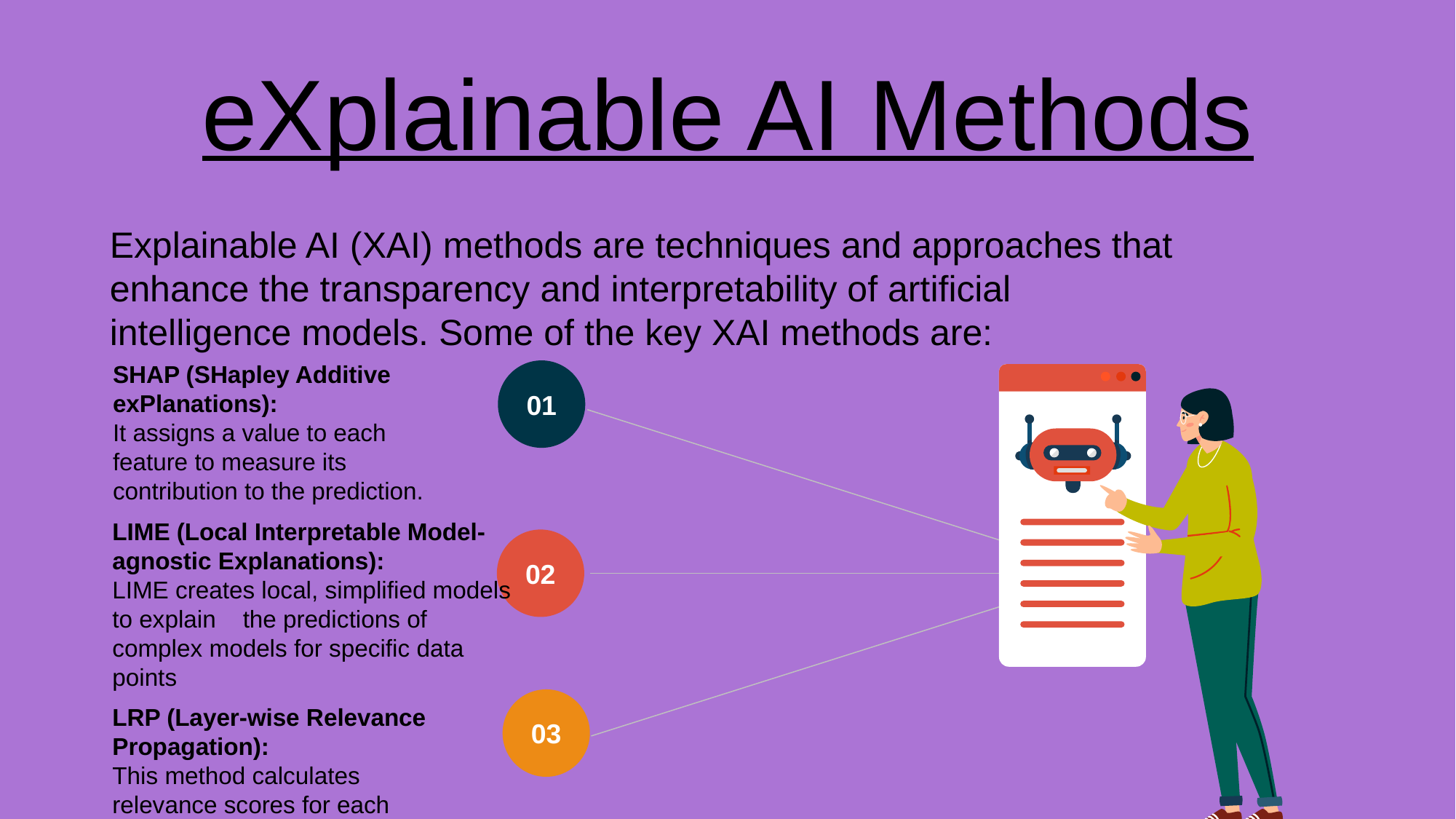

eXplainable AI Methods
Explainable AI (XAI) methods are techniques and approaches that enhance the transparency and interpretability of artificial intelligence models. Some of the key XAI methods are:
SHAP (SHapley Additive exPlanations):
It assigns a value to each feature to measure its contribution to the prediction.
01

LIME (Local Interpretable Model-agnostic Explanations):
LIME creates local, simplified models to explain    the predictions of complex models for specific data points

02

03
LRP (Layer-wise Relevance Propagation):
This method calculates relevance scores for each feature to explain a model's output.